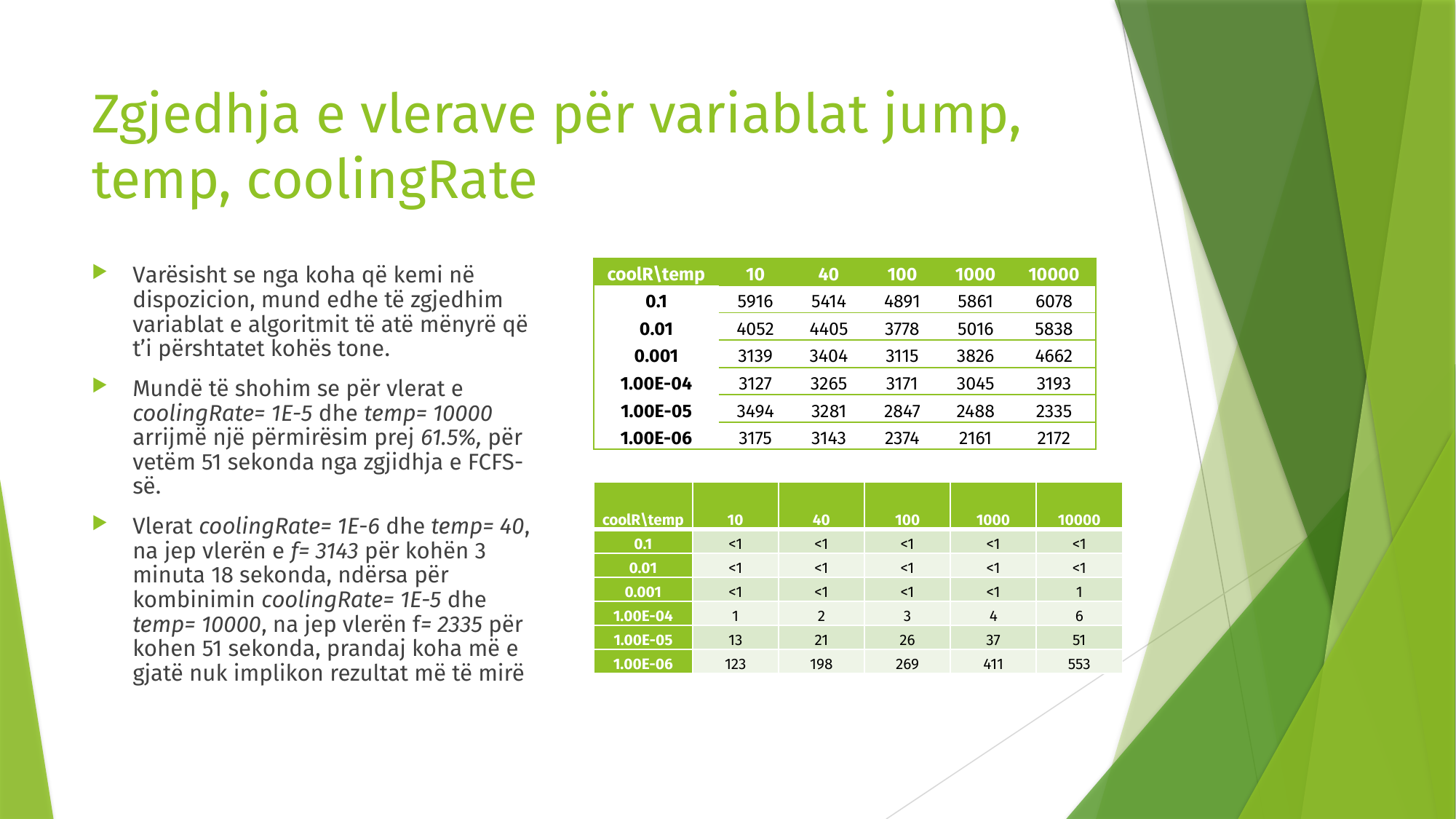

# Zgjedhja e vlerave për variablat jump, temp, coolingRate
Varësisht se nga koha që kemi në dispozicion, mund edhe të zgjedhim variablat e algoritmit të atë mënyrë që t’i përshtatet kohës tone.
Mundë të shohim se për vlerat e coolingRate= 1E-5 dhe temp= 10000 arrijmë një përmirësim prej 61.5%, për vetëm 51 sekonda nga zgjidhja e FCFS-së.
Vlerat coolingRate= 1E-6 dhe temp= 40, na jep vlerën e f= 3143 për kohën 3 minuta 18 sekonda, ndërsa për kombinimin coolingRate= 1E-5 dhe temp= 10000, na jep vlerën f= 2335 për kohen 51 sekonda, prandaj koha më e gjatë nuk implikon rezultat më të mirë
| coolR\temp | 10 | 40 | 100 | 1000 | 10000 |
| --- | --- | --- | --- | --- | --- |
| 0.1 | 5916 | 5414 | 4891 | 5861 | 6078 |
| 0.01 | 4052 | 4405 | 3778 | 5016 | 5838 |
| 0.001 | 3139 | 3404 | 3115 | 3826 | 4662 |
| 1.00E-04 | 3127 | 3265 | 3171 | 3045 | 3193 |
| 1.00E-05 | 3494 | 3281 | 2847 | 2488 | 2335 |
| 1.00E-06 | 3175 | 3143 | 2374 | 2161 | 2172 |
| coolR\temp | 10 | 40 | 100 | 1000 | 10000 |
| --- | --- | --- | --- | --- | --- |
| 0.1 | <1 | <1 | <1 | <1 | <1 |
| 0.01 | <1 | <1 | <1 | <1 | <1 |
| 0.001 | <1 | <1 | <1 | <1 | 1 |
| 1.00E-04 | 1 | 2 | 3 | 4 | 6 |
| 1.00E-05 | 13 | 21 | 26 | 37 | 51 |
| 1.00E-06 | 123 | 198 | 269 | 411 | 553 |